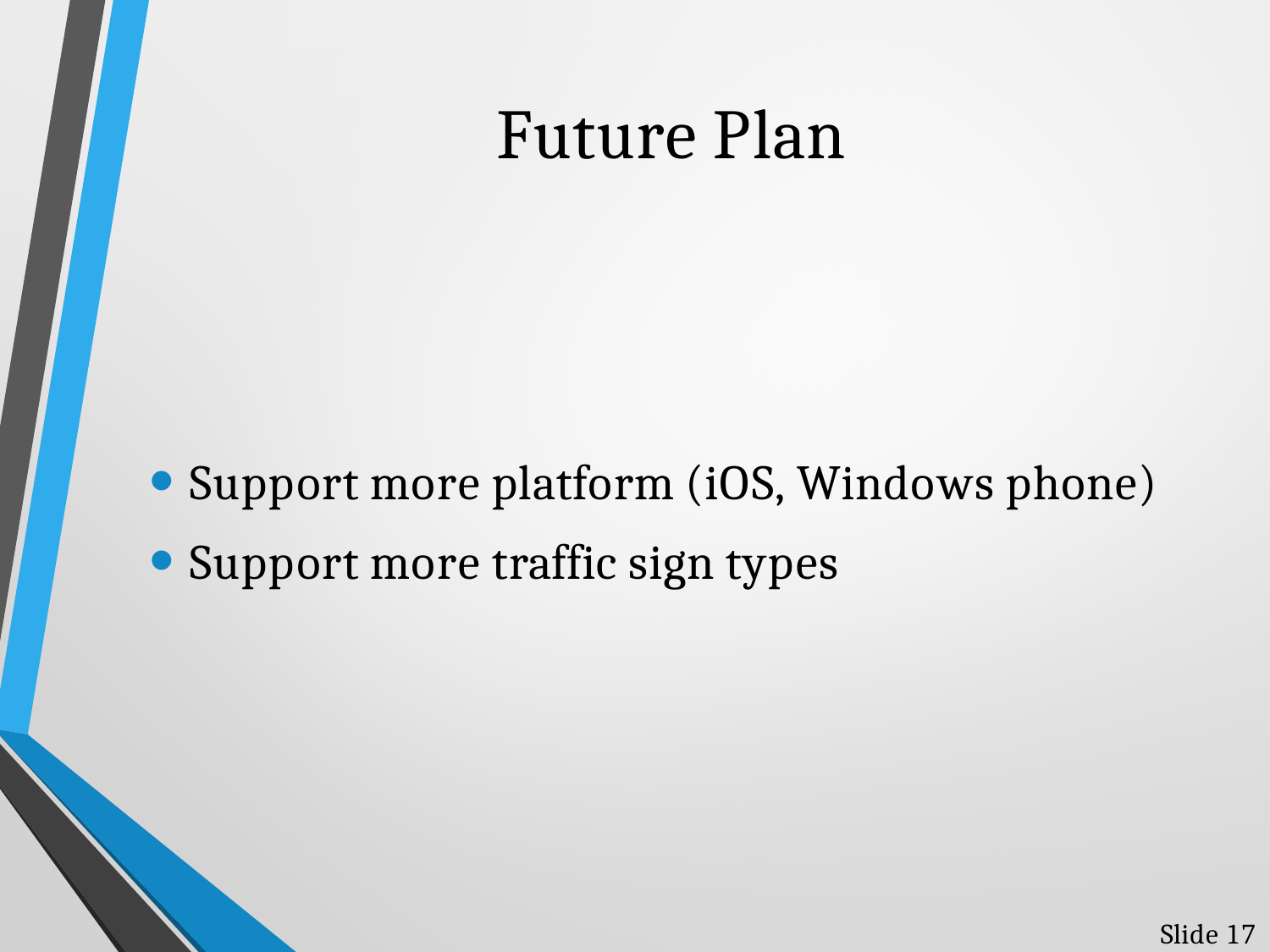

# Future Plan
Support more platform (iOS, Windows phone)
Support more traffic sign types
Slide 17